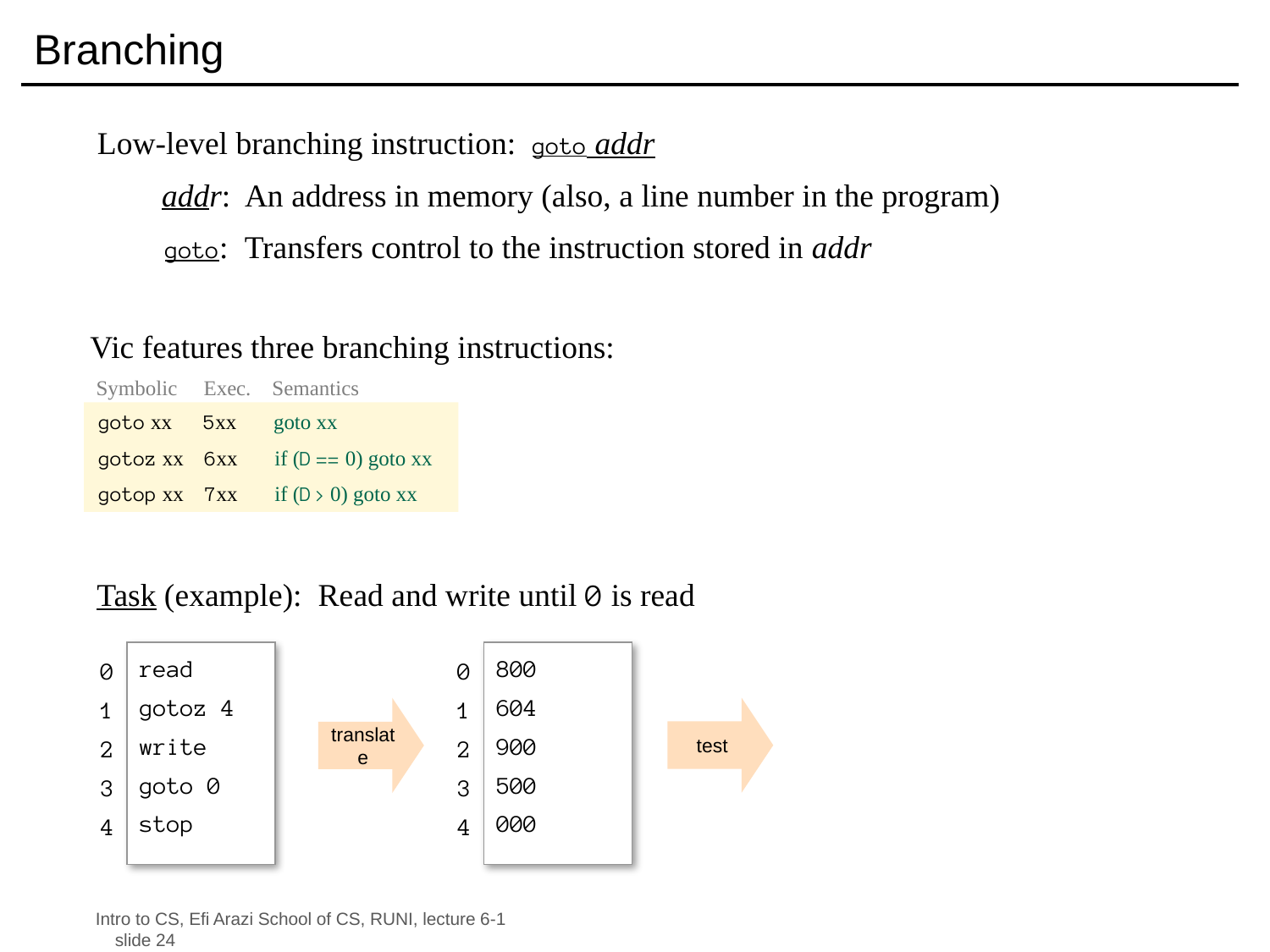

# Branching
Low-level branching instruction:  goto addr
        addr:  An address in memory (also, a line number in the program)
     goto:  Transfers control to the instruction stored in addr
Vic features three branching instructions:
 Symbolic     Exec.    Semantics
goto xx      5xx       goto xx
gotoz xx    6xx       if (D == 0) goto xx
gotop xx    7xx       if (D > 0) goto xx
Task (example):  Read and write until 0 is read
read
gotoz 4
write
goto 0
stop
0
1
2
3
4
800
604
900
500
000
0
1
2
3
4
test
translate